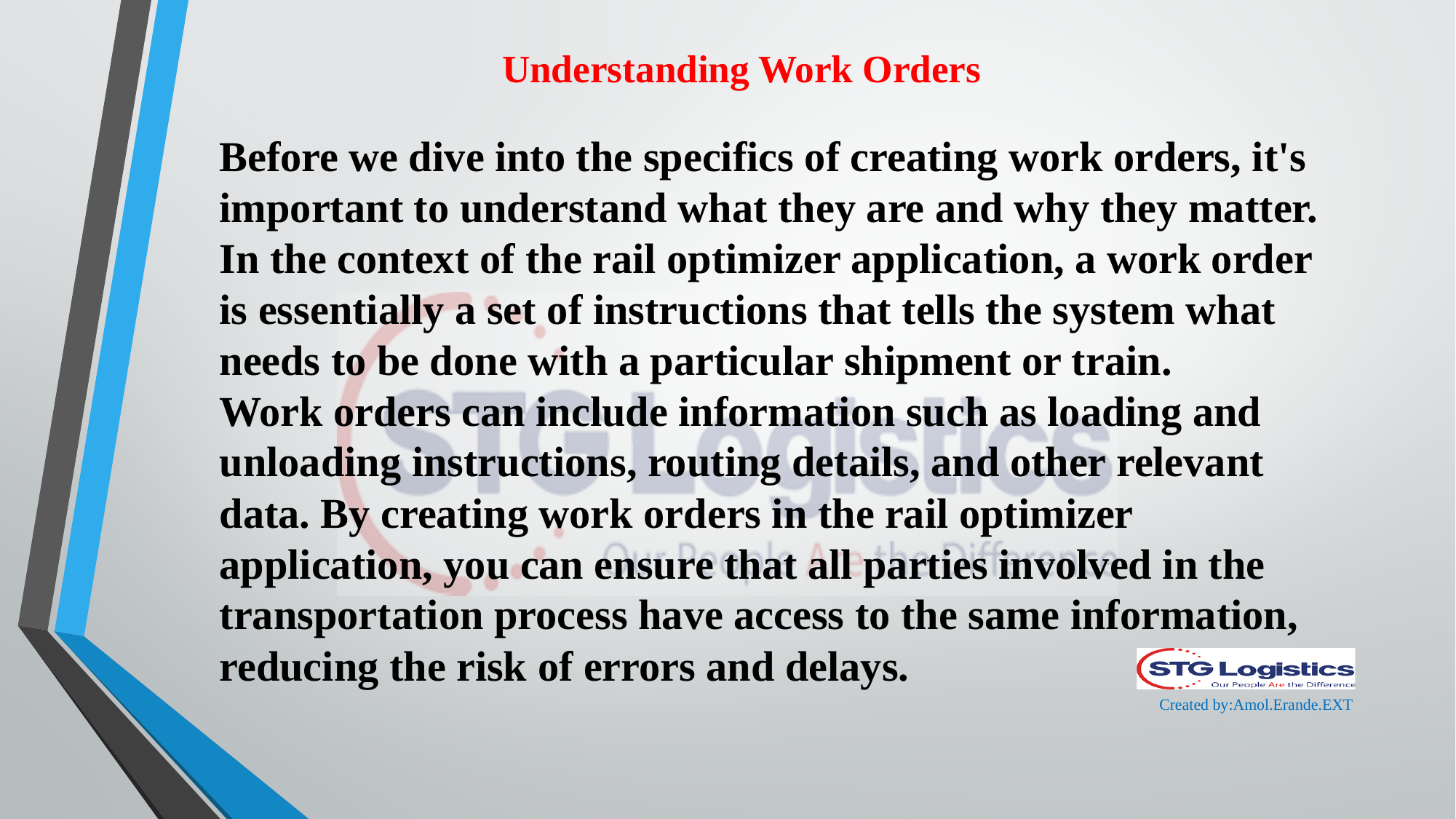

# Understanding Work Orders

Before we dive into the specifics of creating work orders, it's important to understand what they are and why they matter. In the context of the rail optimizer application, a work order is essentially a set of instructions that tells the system what needs to be done with a particular shipment or train.
Work orders can include information such as loading and unloading instructions, routing details, and other relevant data. By creating work orders in the rail optimizer application, you can ensure that all parties involved in the transportation process have access to the same information, reducing the risk of errors and delays.